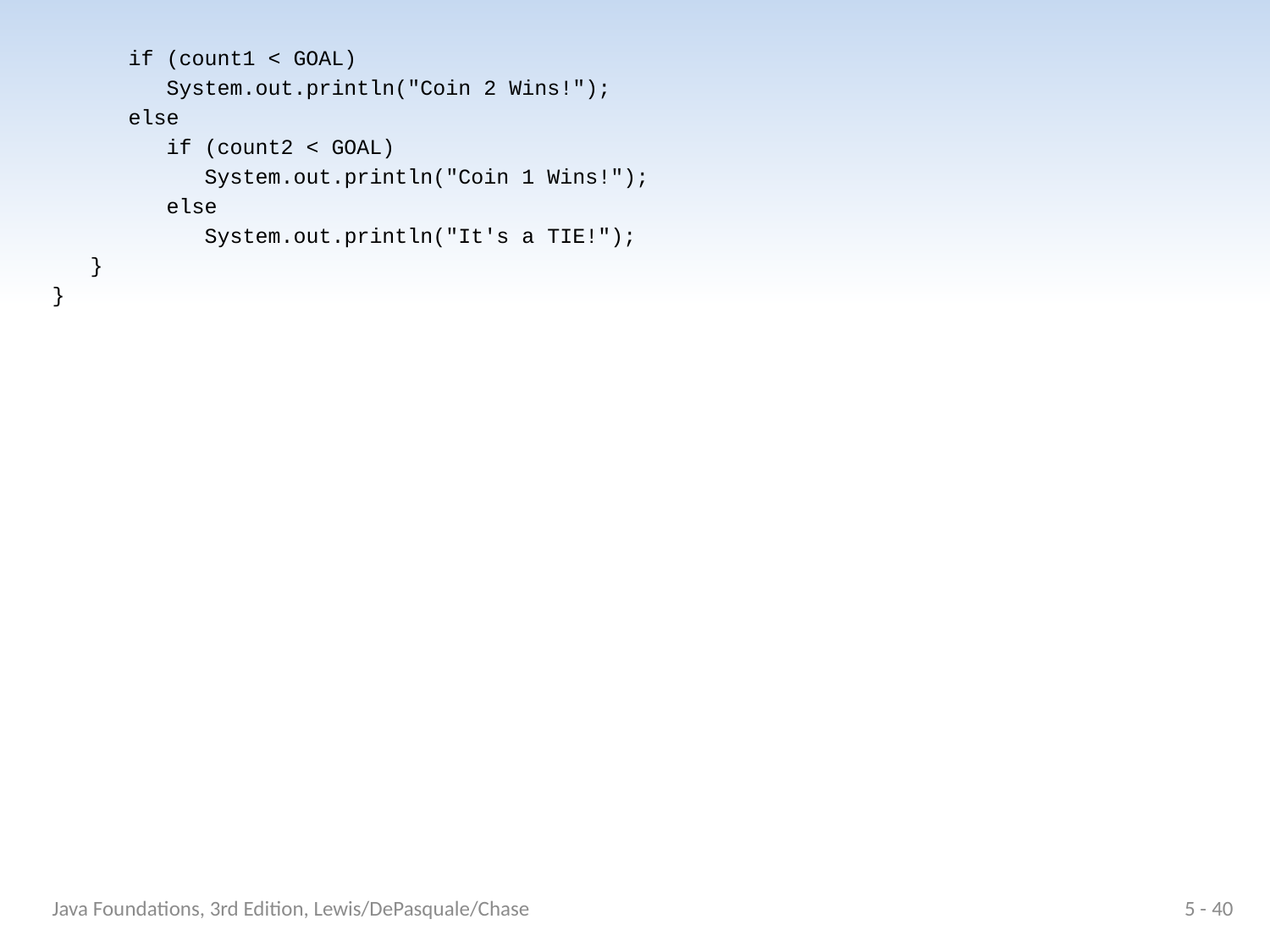

if (count1 < GOAL)
         System.out.println("Coin 2 Wins!");
      else
         if (count2 < GOAL)
            System.out.println("Coin 1 Wins!");
         else
            System.out.println("It's a TIE!");
   }
}

Java Foundations, 3rd Edition, Lewis/DePasquale/Chase
5 - 40